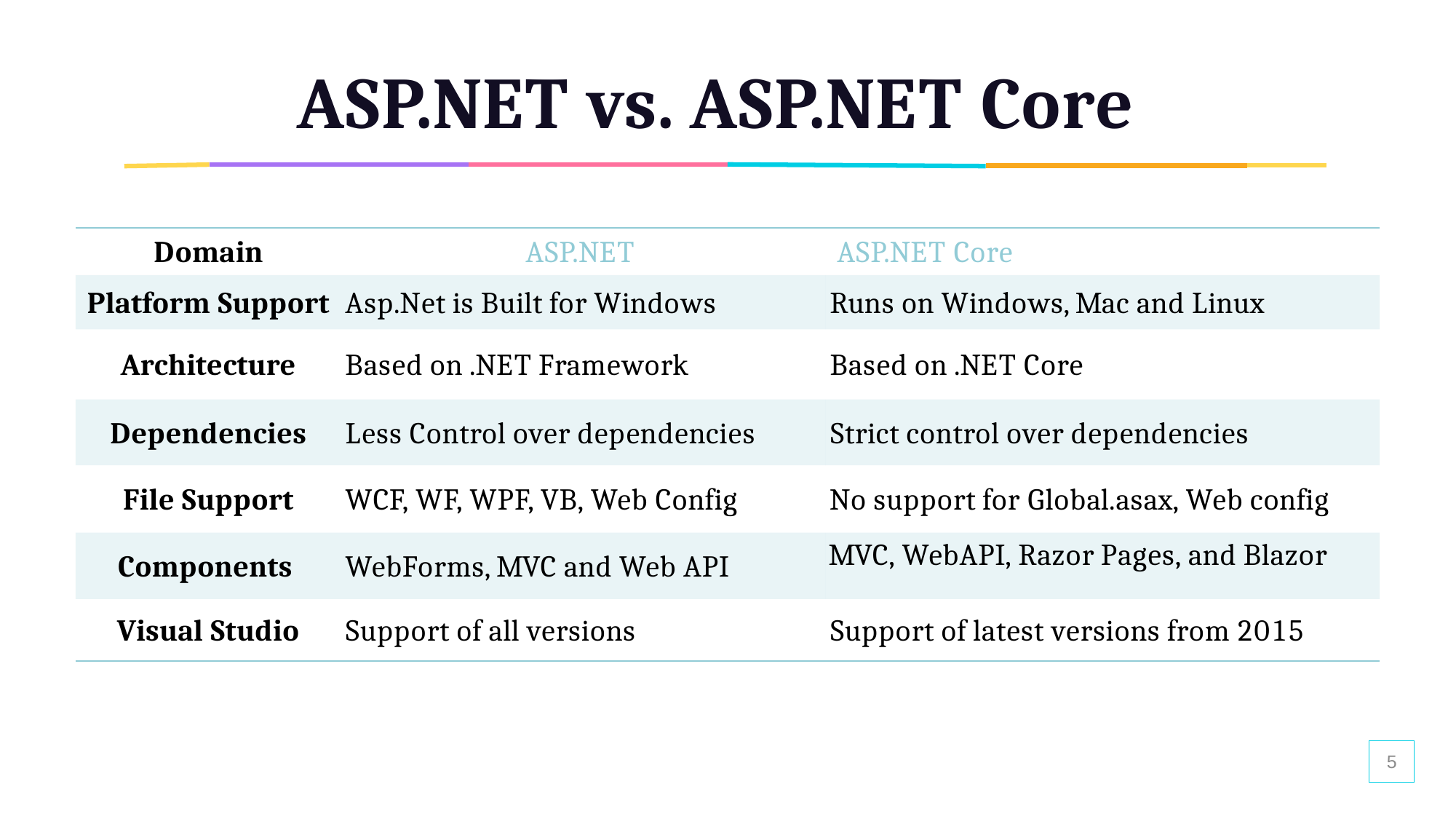

# ASP.NET vs. ASP.NET Core
| Domain | ASP.NET | ASP.NET Core |
| --- | --- | --- |
| Platform Support | Asp.Net is Built for Windows | Runs on Windows, Mac and Linux |
| Architecture | Based on .NET Framework | Based on .NET Core |
| Dependencies | Less Control over dependencies | Strict control over dependencies |
| File Support | WCF, WF, WPF, VB, Web Config | No support for Global.asax, Web config |
| Components | WebForms, MVC and Web API | MVC, WebAPI, Razor Pages, and Blazor |
| Visual Studio | Support of all versions | Support of latest versions from 2015 |
5